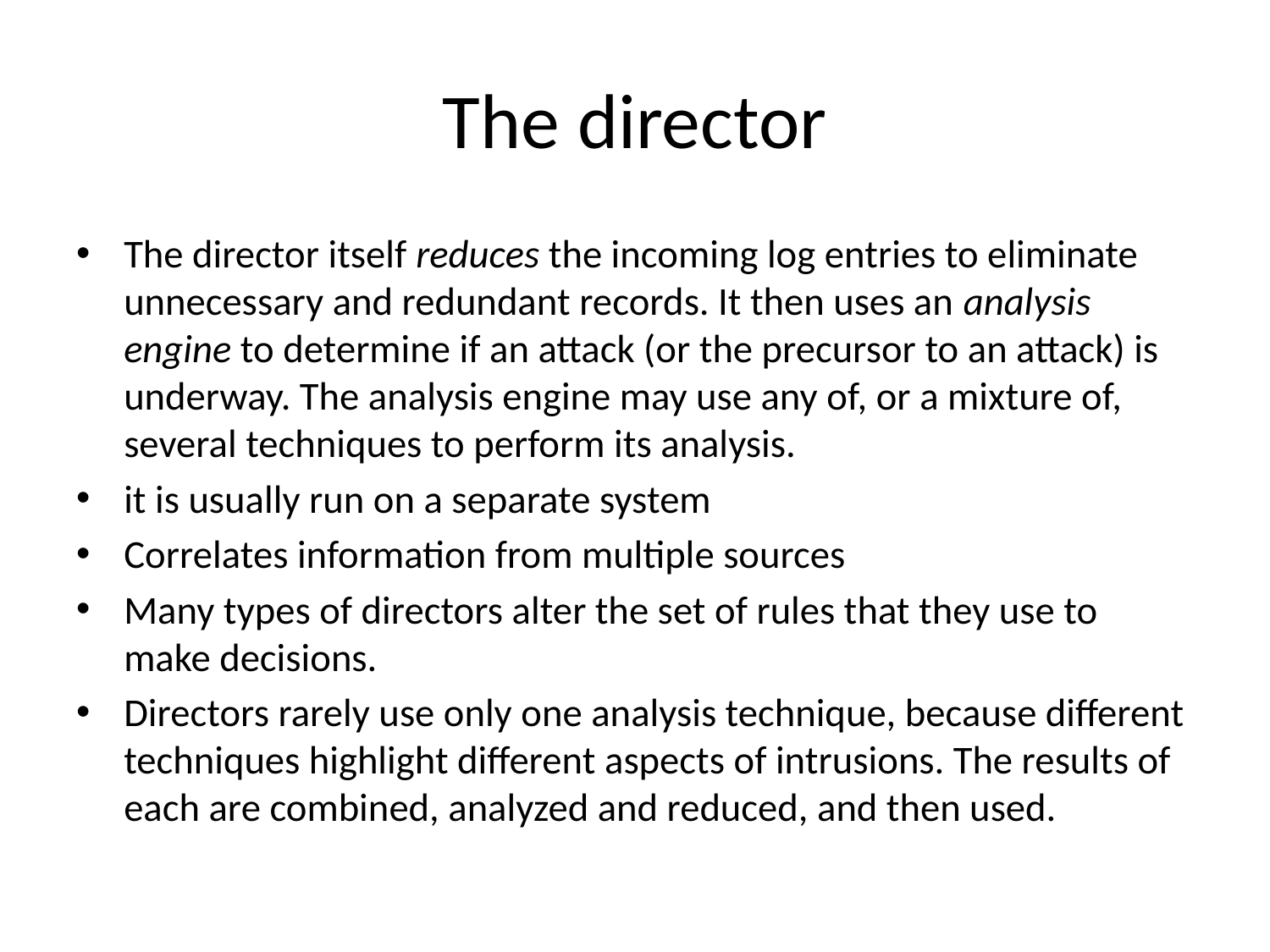

# The director
The director itself reduces the incoming log entries to eliminate unnecessary and redundant records. It then uses an analysis engine to determine if an attack (or the precursor to an attack) is underway. The analysis engine may use any of, or a mixture of, several techniques to perform its analysis.
it is usually run on a separate system
Correlates information from multiple sources
Many types of directors alter the set of rules that they use to make decisions.
Directors rarely use only one analysis technique, because different techniques highlight different aspects of intrusions. The results of each are combined, analyzed and reduced, and then used.